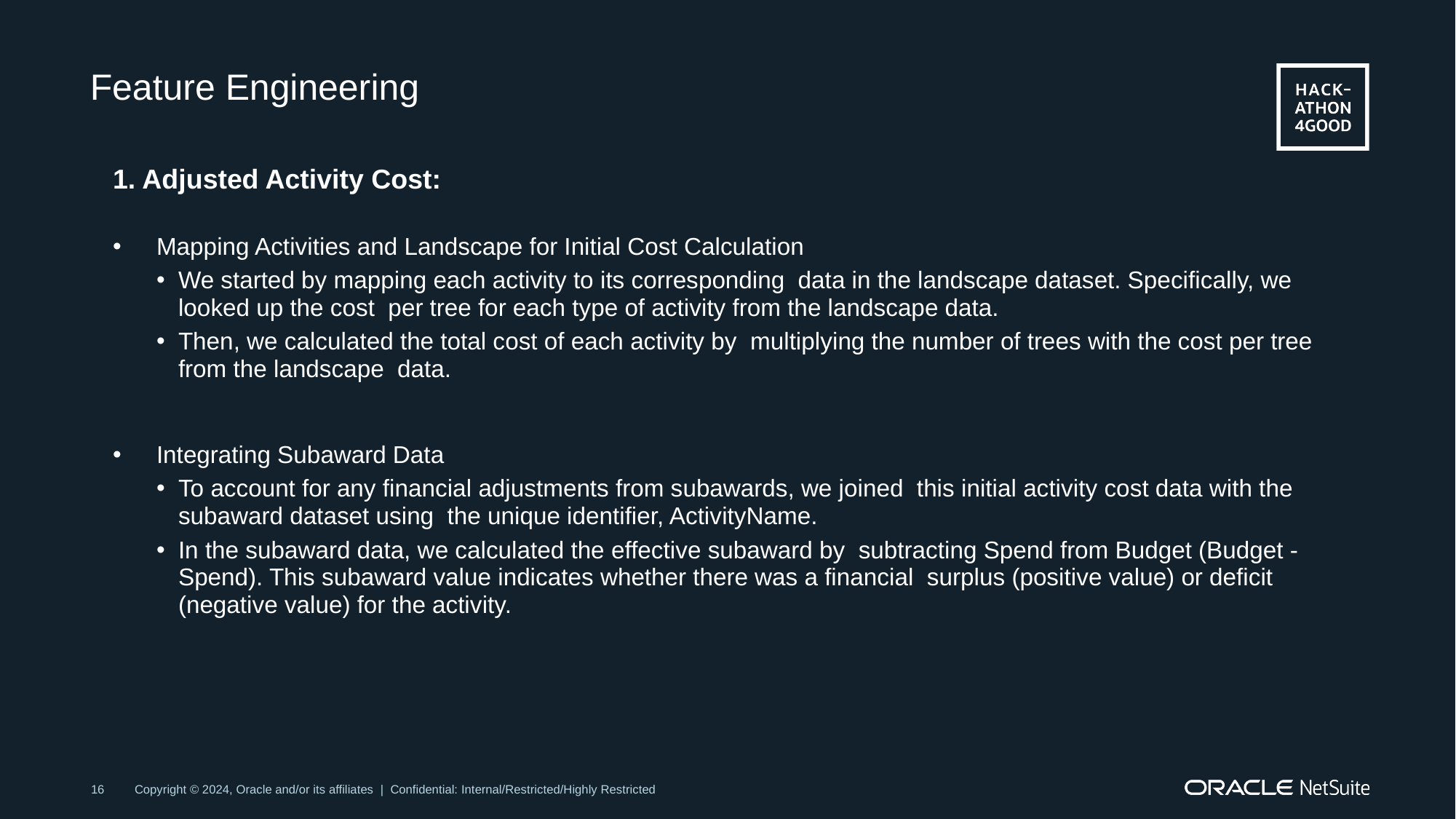

# Feature Engineering
1. Adjusted Activity Cost:
Mapping Activities and Landscape for Initial Cost Calculation
We started by mapping each activity to its corresponding  data in the landscape dataset. Specifically, we looked up the cost  per tree for each type of activity from the landscape data.
Then, we calculated the total cost of each activity by  multiplying the number of trees with the cost per tree from the landscape  data.

Integrating Subaward Data
To account for any financial adjustments from subawards, we joined  this initial activity cost data with the subaward dataset using  the unique identifier, ActivityName.
In the subaward data, we calculated the effective subaward by  subtracting Spend from Budget (Budget - Spend). This subaward value indicates whether there was a financial  surplus (positive value) or deficit (negative value) for the activity.

16